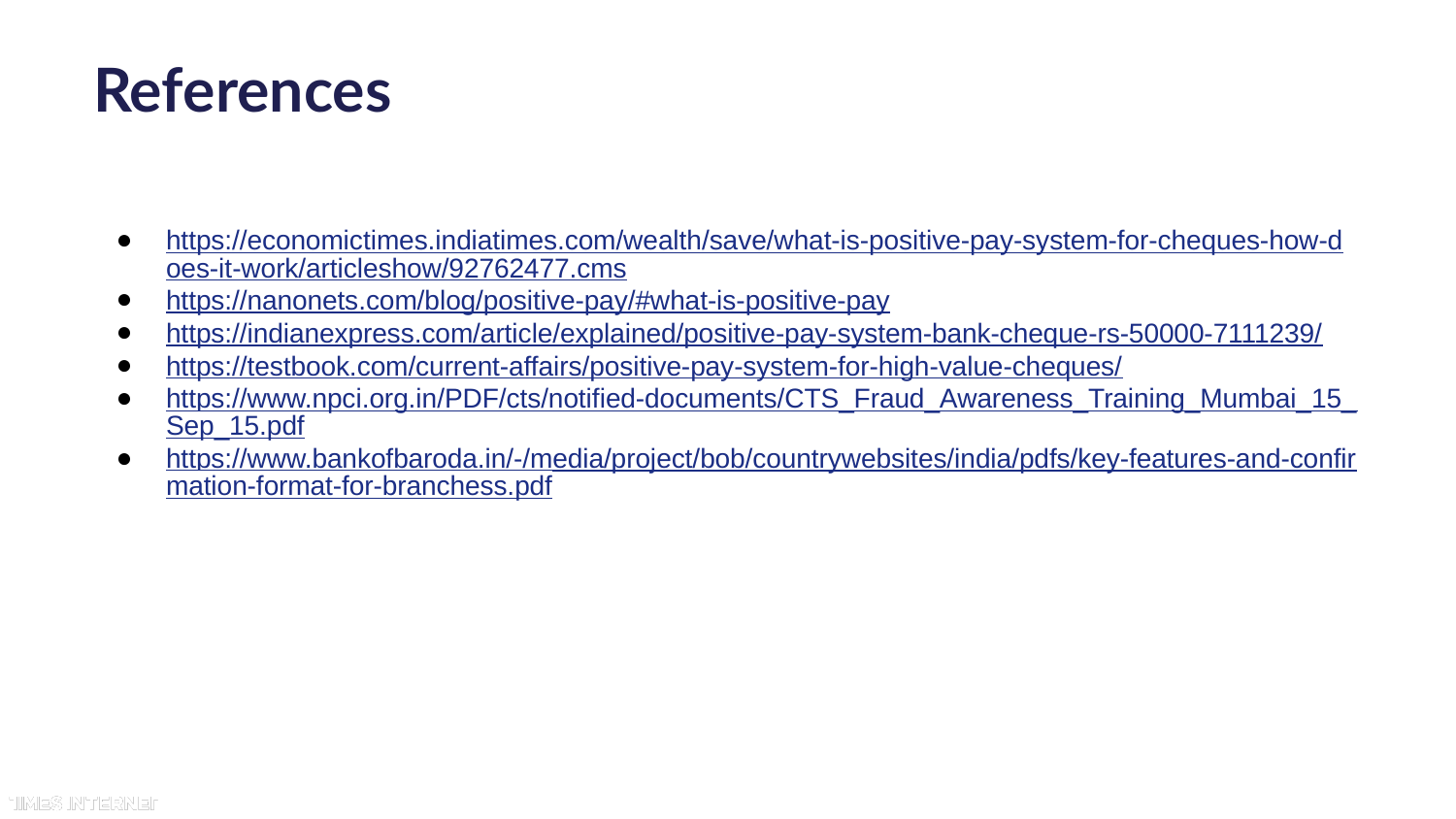

# References
https://economictimes.indiatimes.com/wealth/save/what-is-positive-pay-system-for-cheques-how-does-it-work/articleshow/92762477.cms
https://nanonets.com/blog/positive-pay/#what-is-positive-pay
https://indianexpress.com/article/explained/positive-pay-system-bank-cheque-rs-50000-7111239/
https://testbook.com/current-affairs/positive-pay-system-for-high-value-cheques/
https://www.npci.org.in/PDF/cts/notified-documents/CTS_Fraud_Awareness_Training_Mumbai_15_Sep_15.pdf
https://www.bankofbaroda.in/-/media/project/bob/countrywebsites/india/pdfs/key-features-and-confirmation-format-for-branchess.pdf